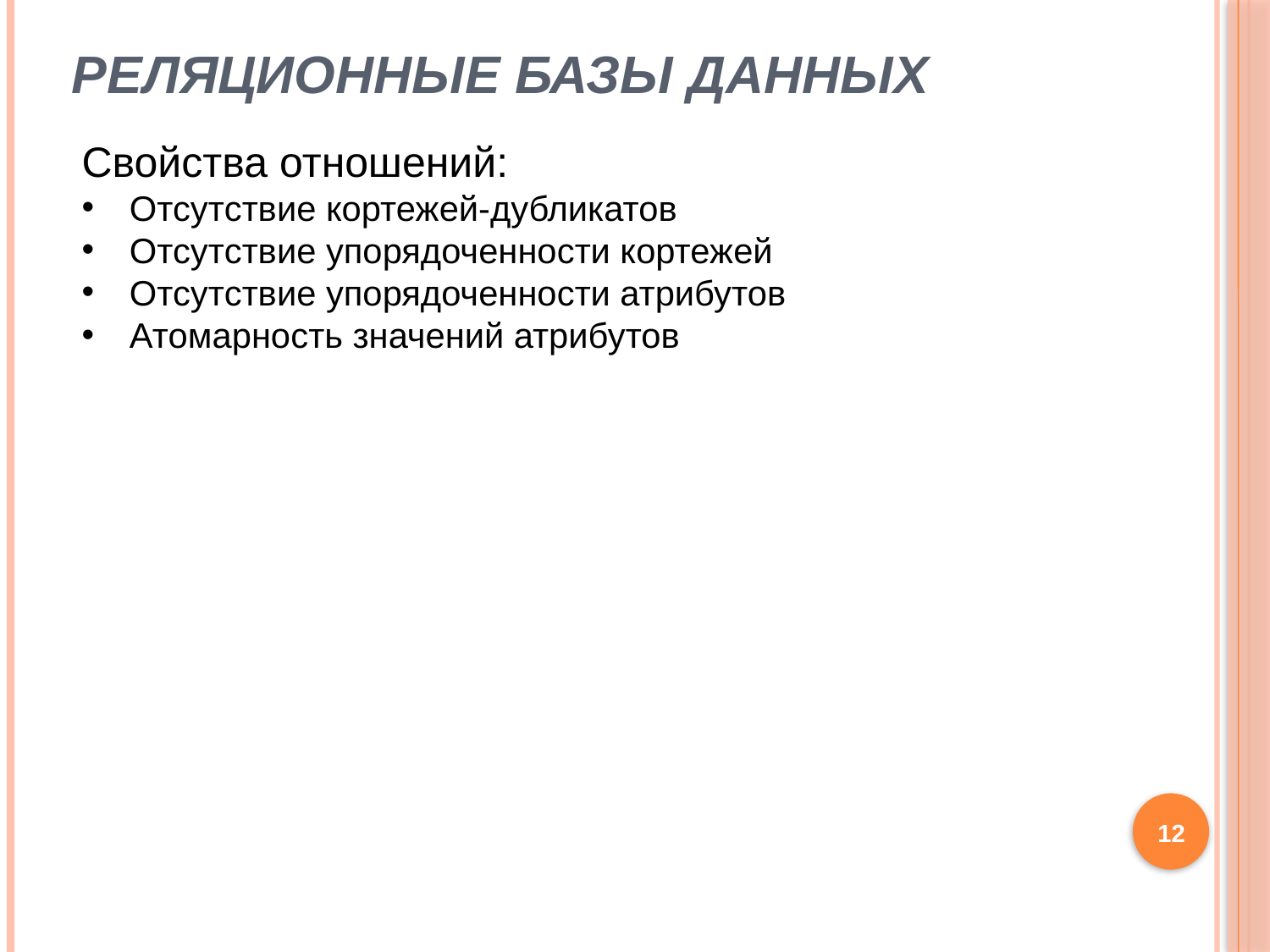

# Реляционные базы данных
Свойства отношений:
Отсутствие кортежей-дубликатов
Отсутствие упорядоченности кортежей
Отсутствие упорядоченности атрибутов
Атомарность значений атрибутов

12